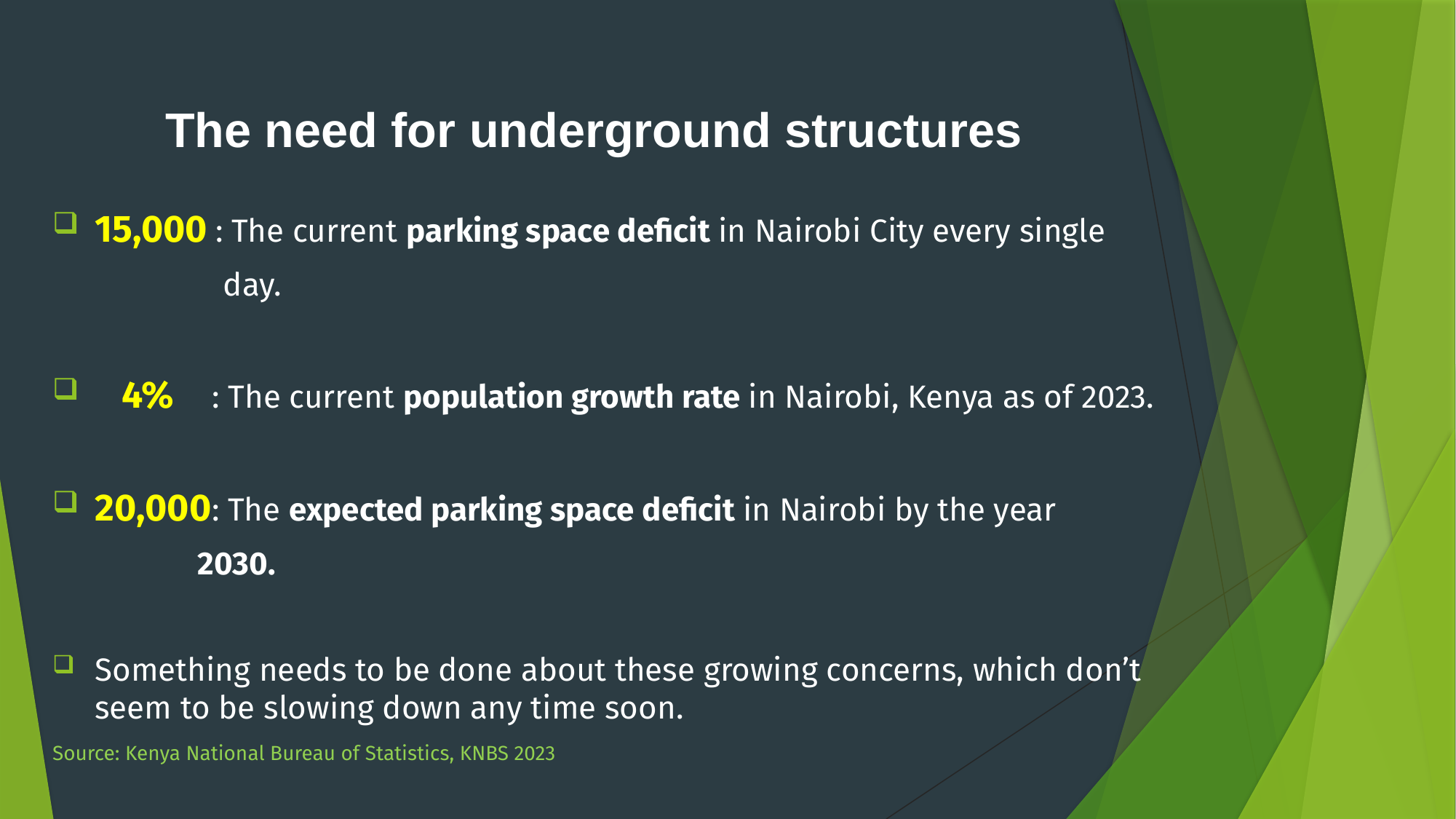

# The need for underground structures
15,000 : The current parking space deficit in Nairobi City every single
                    day.

   4%     : The current population growth rate in Nairobi, Kenya as of 2023.

20,000: The expected parking space deficit in Nairobi by the year
                   2030.

Something needs to be done about these growing concerns, which don’t seem to be slowing down any time soon.
Source: Kenya National Bureau of Statistics, KNBS 2023